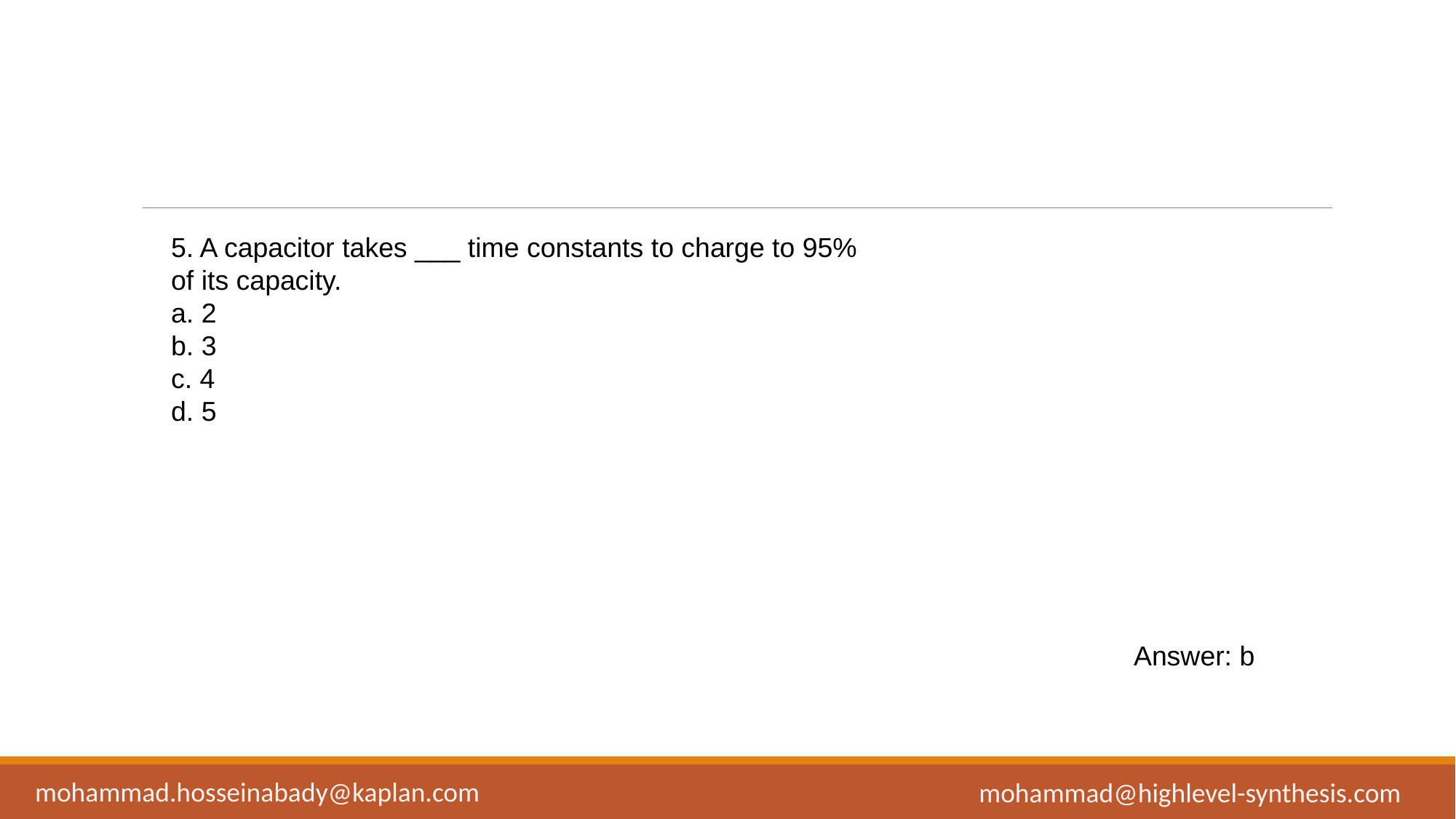

5. A capacitor takes ___ time constants to charge to 95% of its capacity.
a. 2
b. 3
c. 4
d. 5
Answer: b